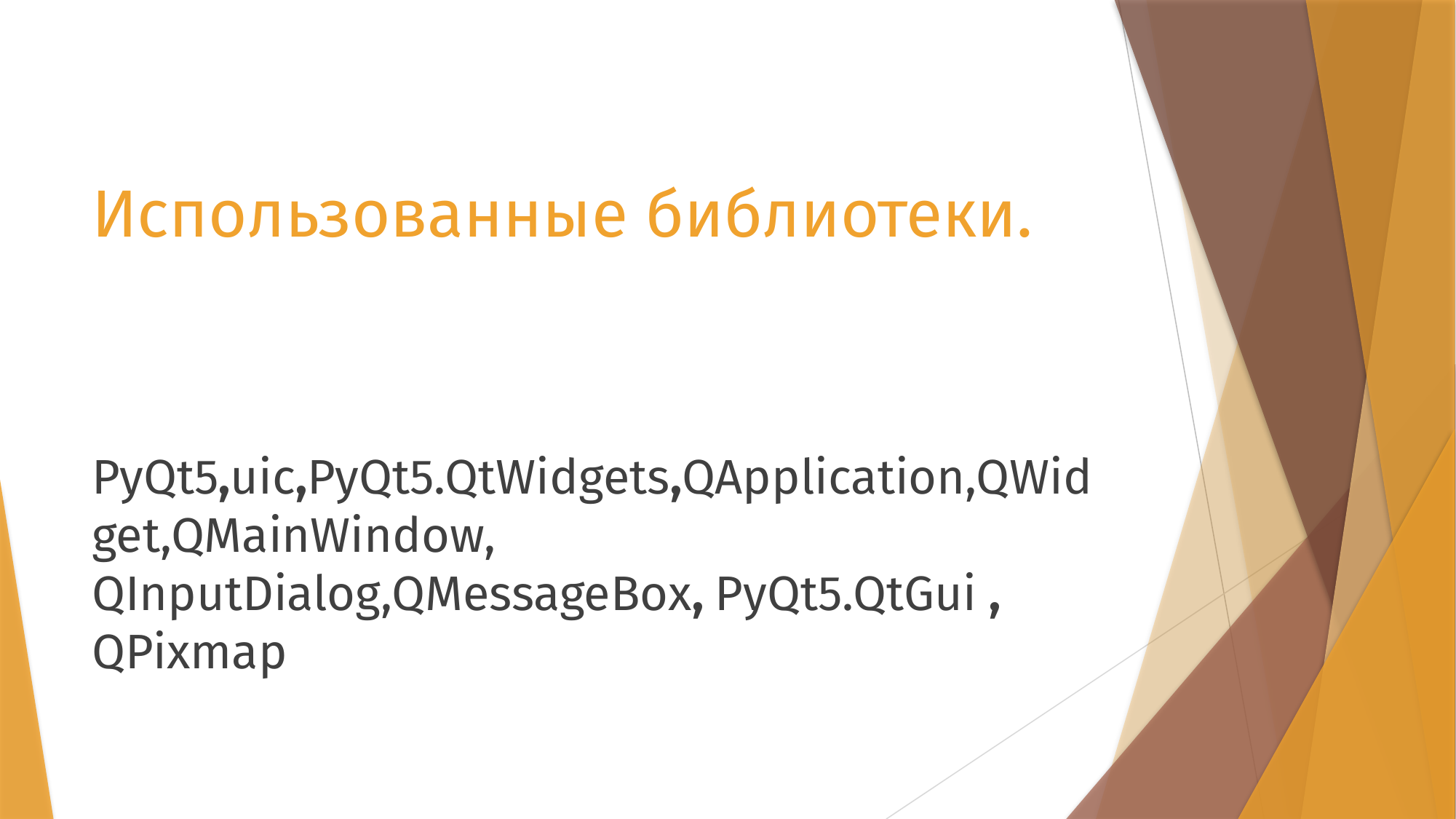

# Использованные библиотеки.
PyQt5,uic,PyQt5.QtWidgets,QApplication,QWidget,QMainWindow, QInputDialog,QMessageBox, PyQt5.QtGui , QPixmap